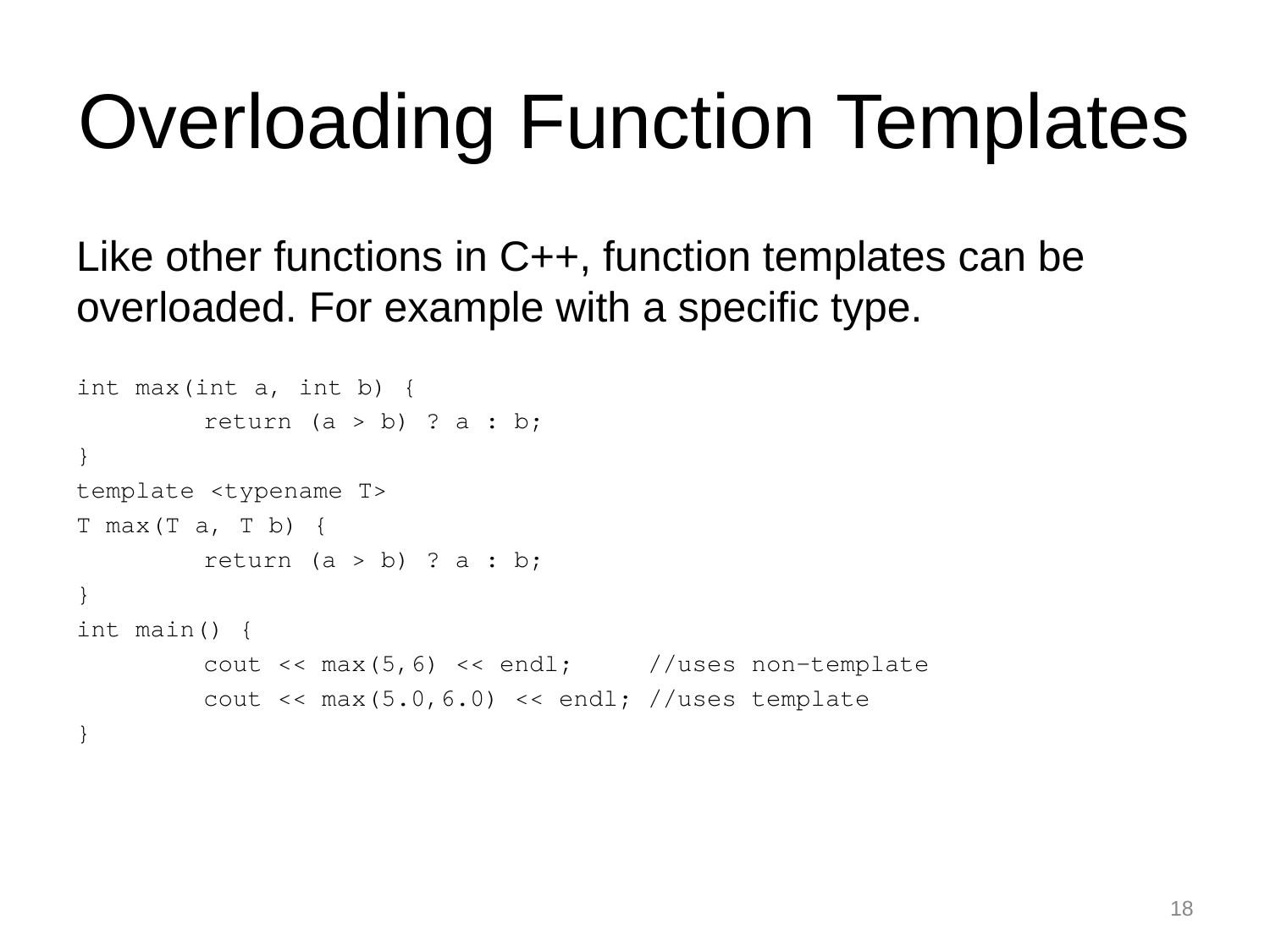

# Overloading Function Templates
Like other functions in C++, function templates can be overloaded. For example with a specific type.

int max(int a, int b) {
	return (a > b) ? a : b;
}
template <typename T>
T max(T a, T b) {
	return (a > b) ? a : b;
}
int main() {
	cout << max(5,6) << endl;     //uses non-template
	cout << max(5.0,6.0) << endl; //uses template
}

18